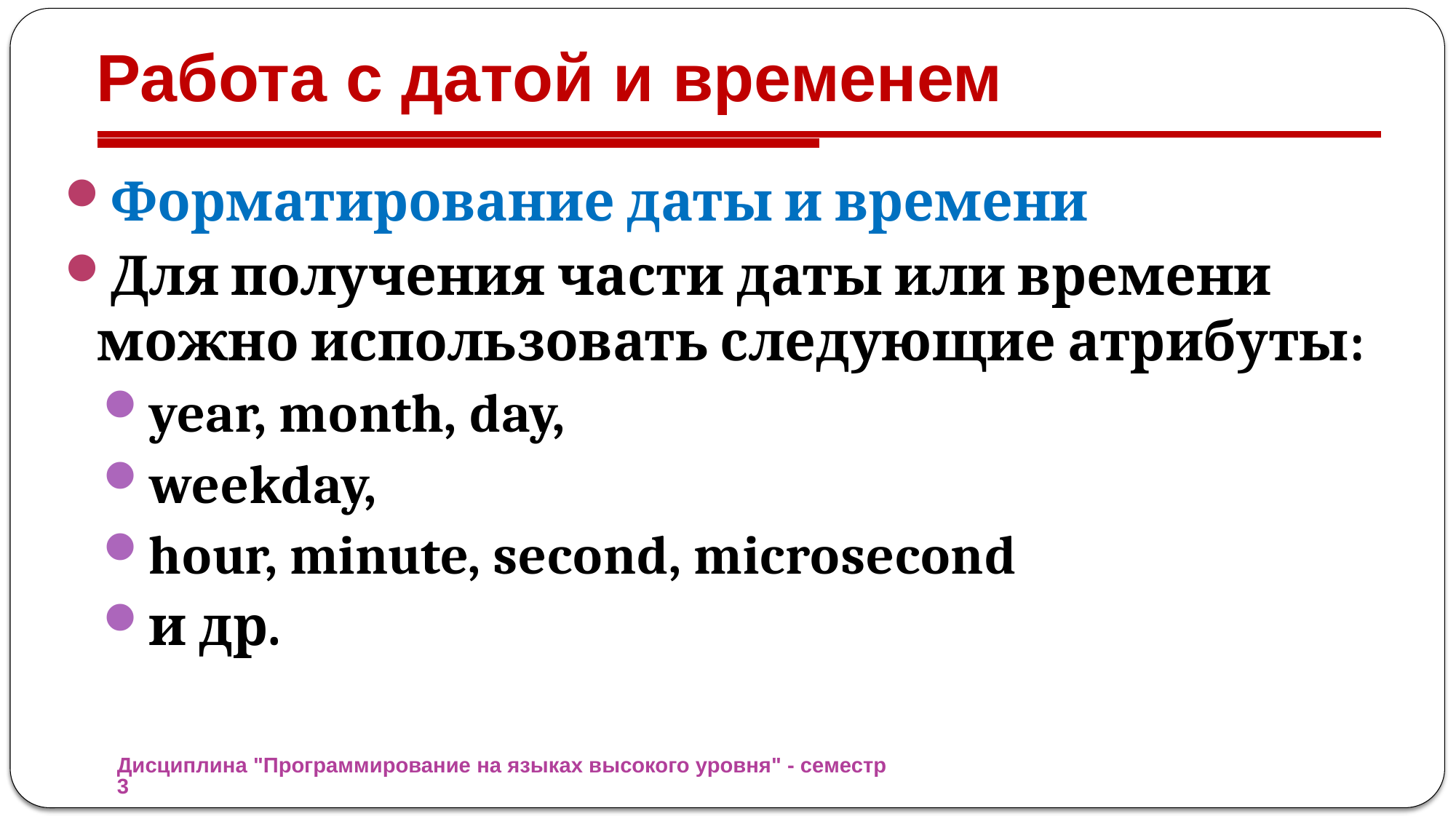

# Работа с датой и временем
Форматирование даты и времени
Для получения части даты или времени можно использовать следующие атрибуты:
year, month, day,
weekday,
hour, minute, second, microsecond
и др.

Дисциплина "Программирование на языках высокого уровня" - семестр 3